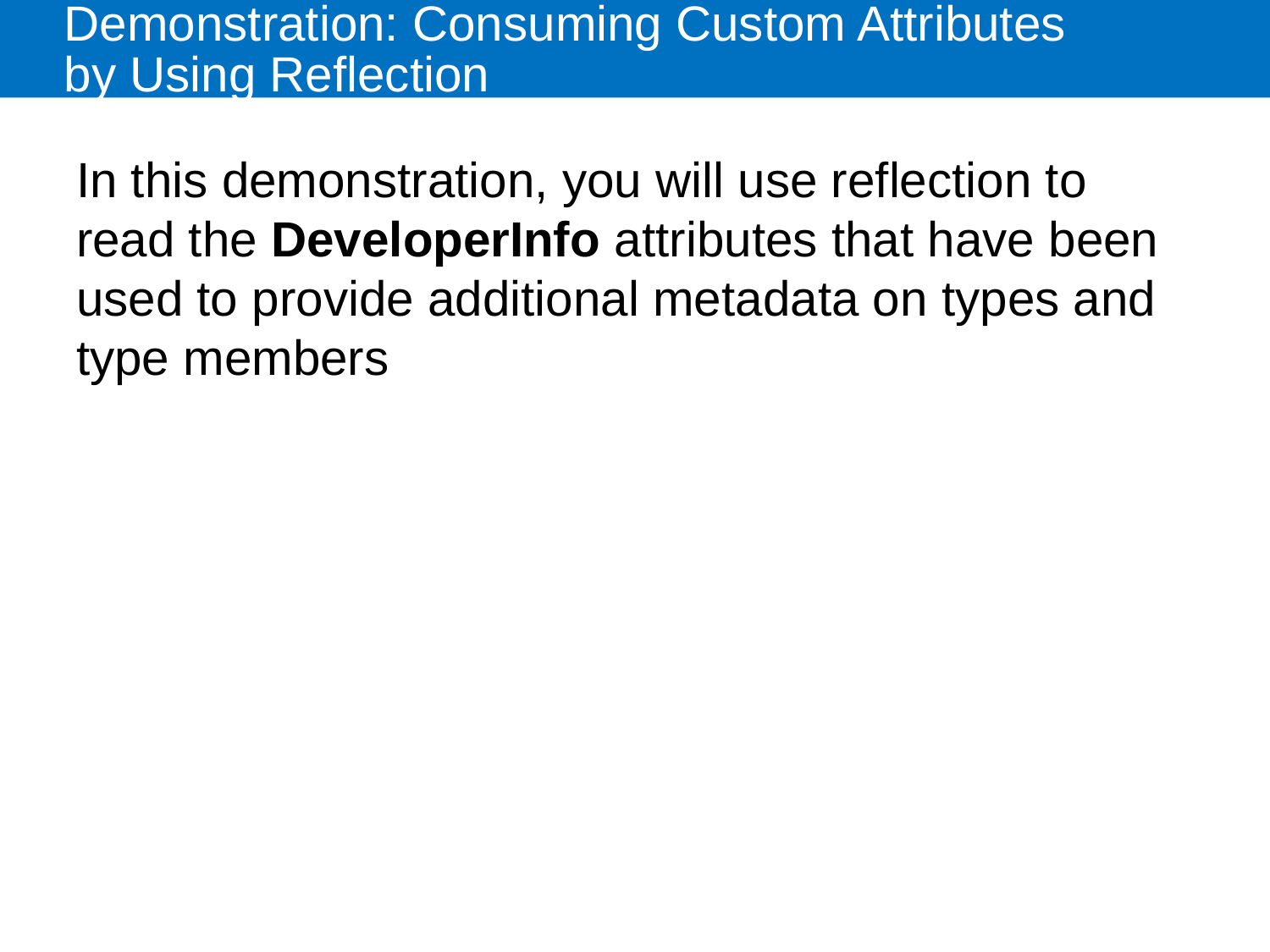

# Demonstration: Consuming Custom Attributes by Using Reflection
In this demonstration, you will use reflection to read the DeveloperInfo attributes that have been used to provide additional metadata on types and type members